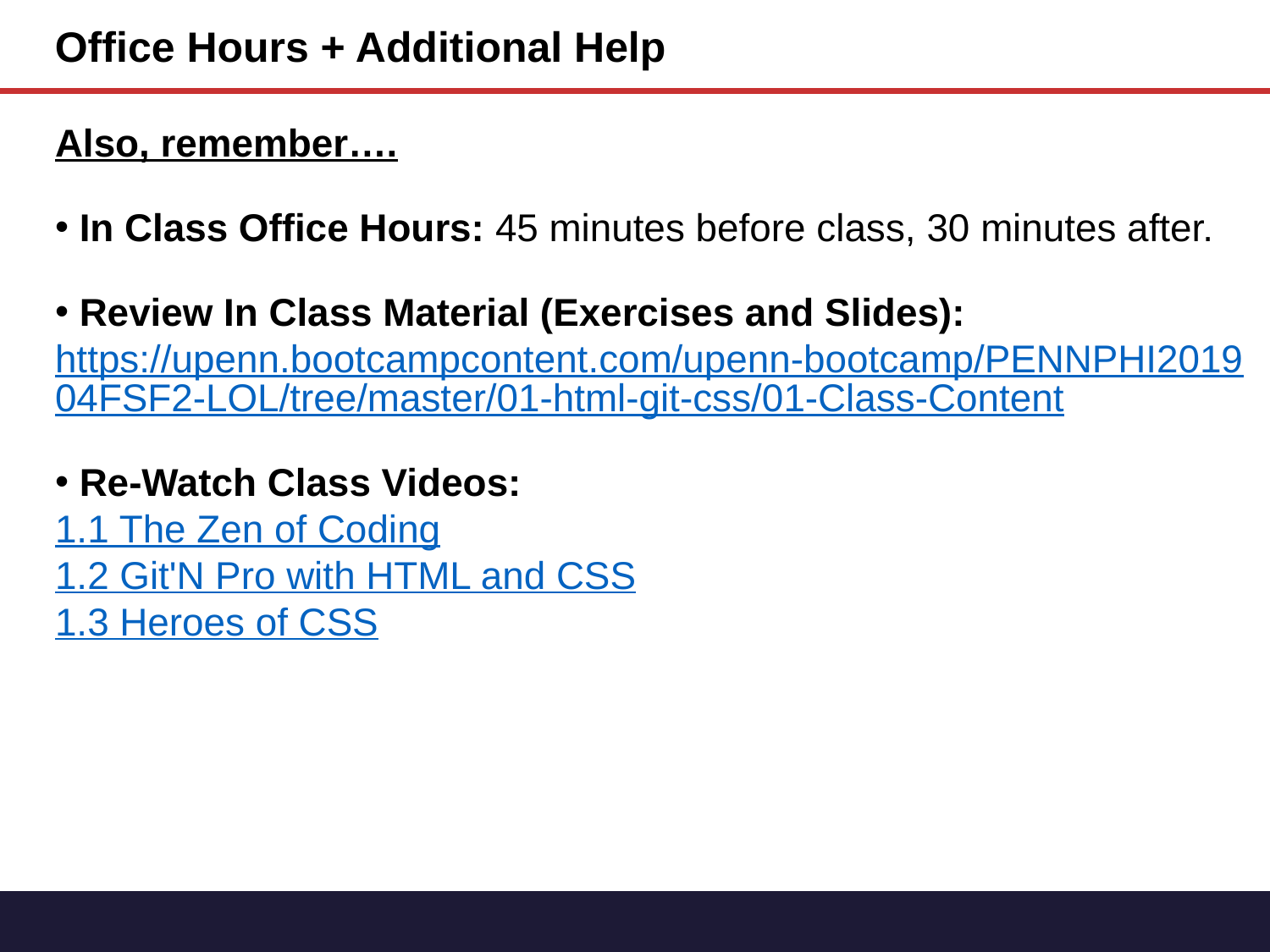

Office Hours + Additional Help
Also, remember….

 In Class Office Hours: 45 minutes before class, 30 minutes after.

 Review In Class Material (Exercises and Slides):
https://upenn.bootcampcontent.com/upenn-bootcamp/PENNPHI201904FSF2-LOL/tree/master/01-html-git-css/01-Class-Content

 Re-Watch Class Videos:
1.1 The Zen of Coding
1.2 Git'N Pro with HTML and CSS
1.3 Heroes of CSS